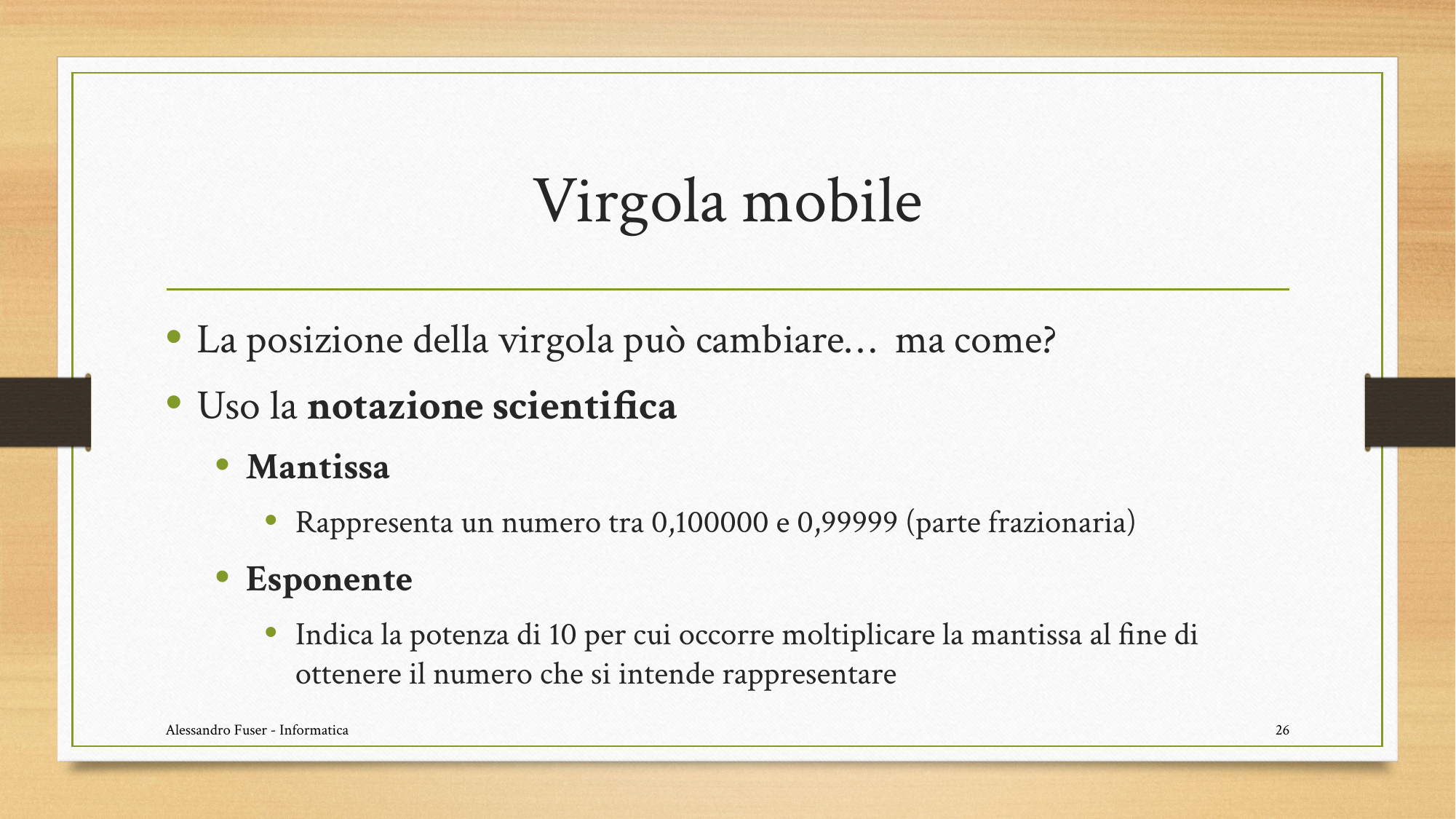

# Virgola mobile
La posizione della virgola può cambiare…  ma come?
Uso la notazione scientifica
Mantissa
Rappresenta un numero tra 0,100000 e 0,99999 (parte frazionaria)
Esponente
Indica la potenza di 10 per cui occorre moltiplicare la mantissa al fine di ottenere il numero che si intende rappresentare
Alessandro Fuser - Informatica
26